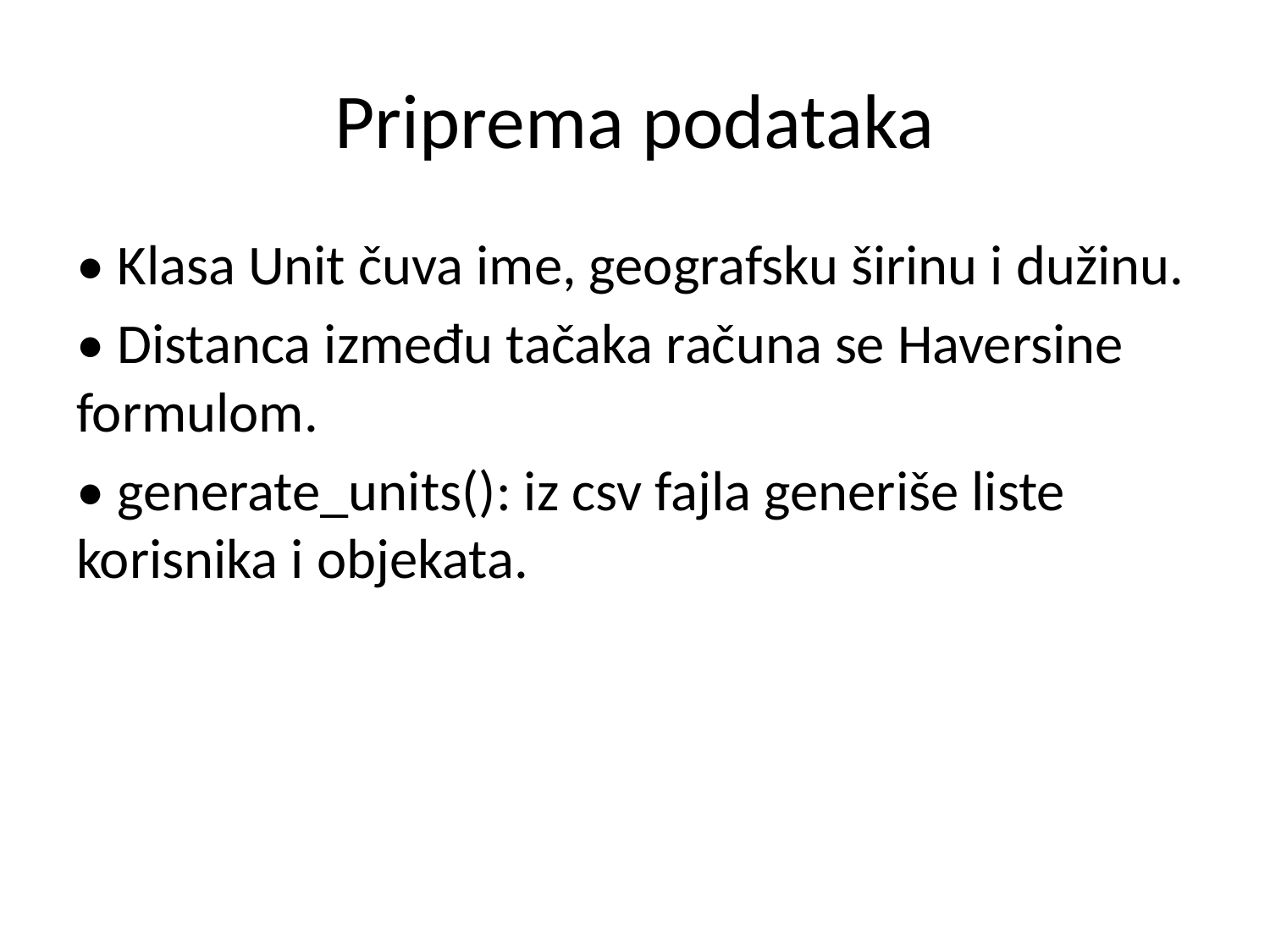

# Priprema podataka
• Klasa Unit čuva ime, geografsku širinu i dužinu.
• Distanca između tačaka računa se Haversine formulom.
• generate_units(): iz csv fajla generiše liste korisnika i objekata.